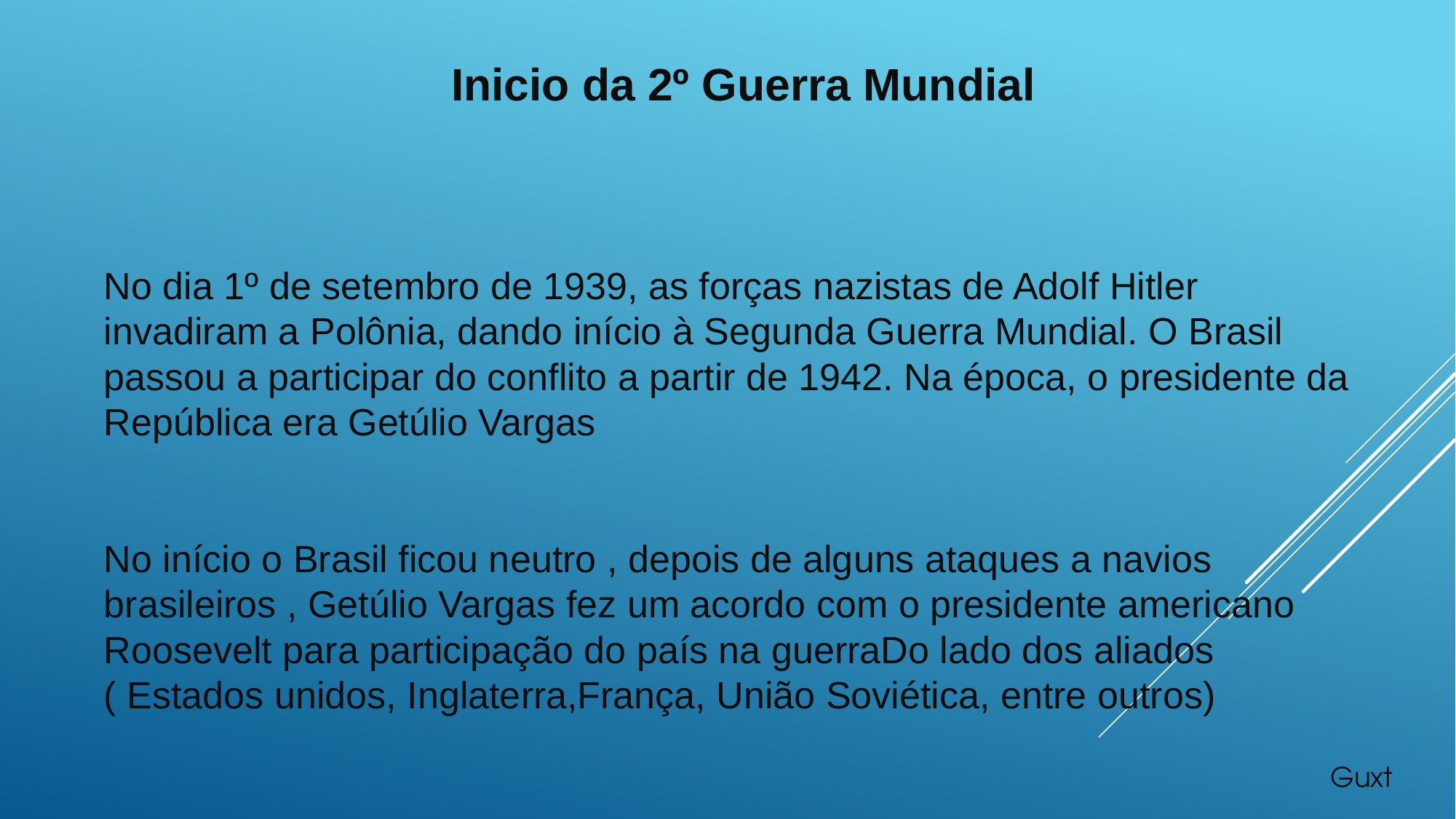

Inicio da 2º Guerra Mundial
No dia 1º de setembro de 1939, as forças nazistas de Adolf Hitler invadiram a Polônia, dando início à Segunda Guerra Mundial. O Brasil passou a participar do conflito a partir de 1942. Na época, o presidente da República era Getúlio Vargas

No início o Brasil ficou neutro , depois de alguns ataques a navios brasileiros , Getúlio Vargas fez um acordo com o presidente americano Roosevelt para participação do país na guerraDo lado dos aliados ( Estados unidos, Inglaterra,França, União Soviética, entre outros)
Guxt